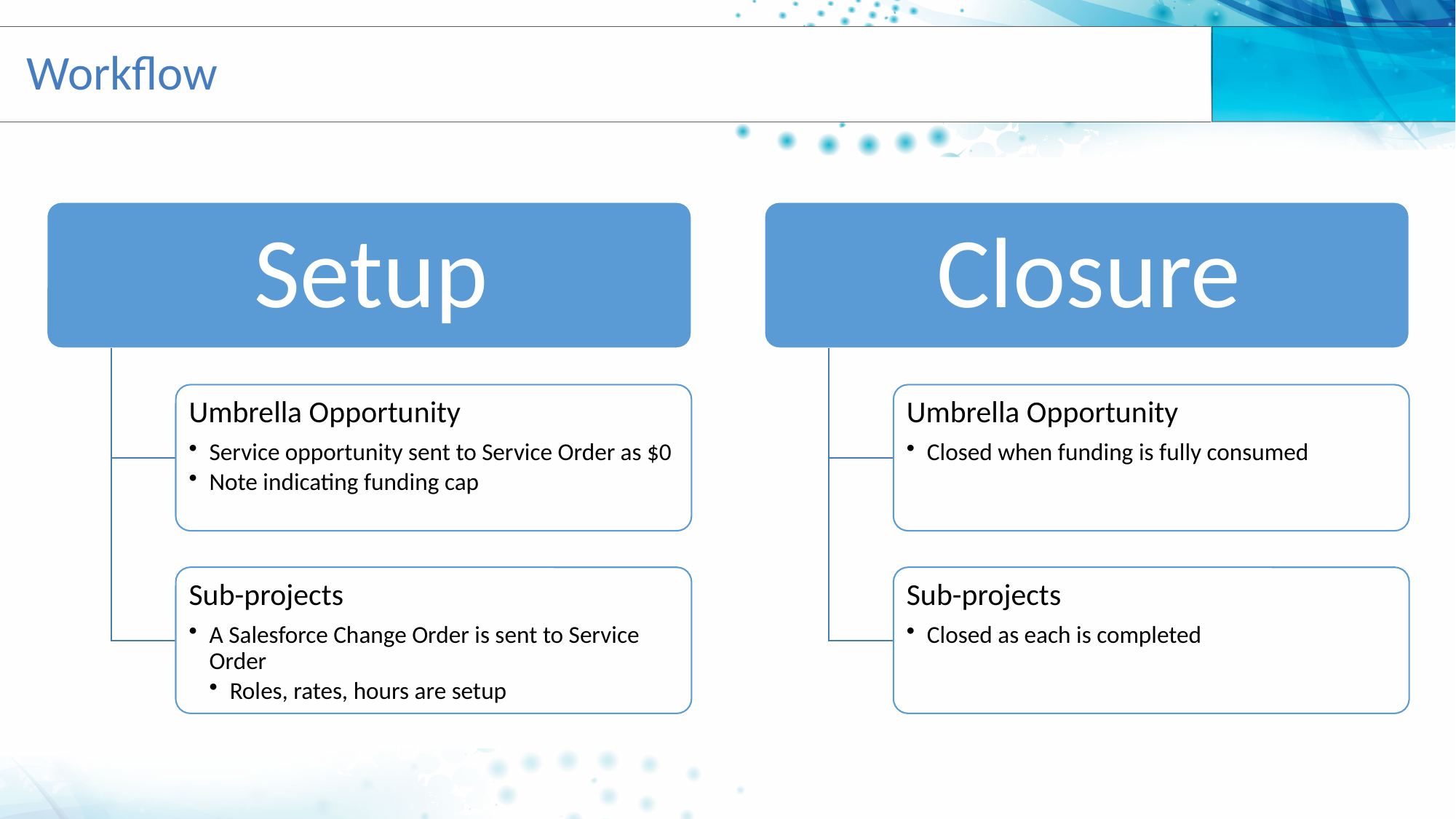

# Workflow
Setup
Umbrella Opportunity
Service opportunity sent to Service Order as $0
Note indicating funding cap
Sub-projects
A Salesforce Change Order is sent to Service Order
Roles, rates, hours are setup
Closure
Umbrella Opportunity
Closed when funding is fully consumed
Sub-projects
Closed as each is completed